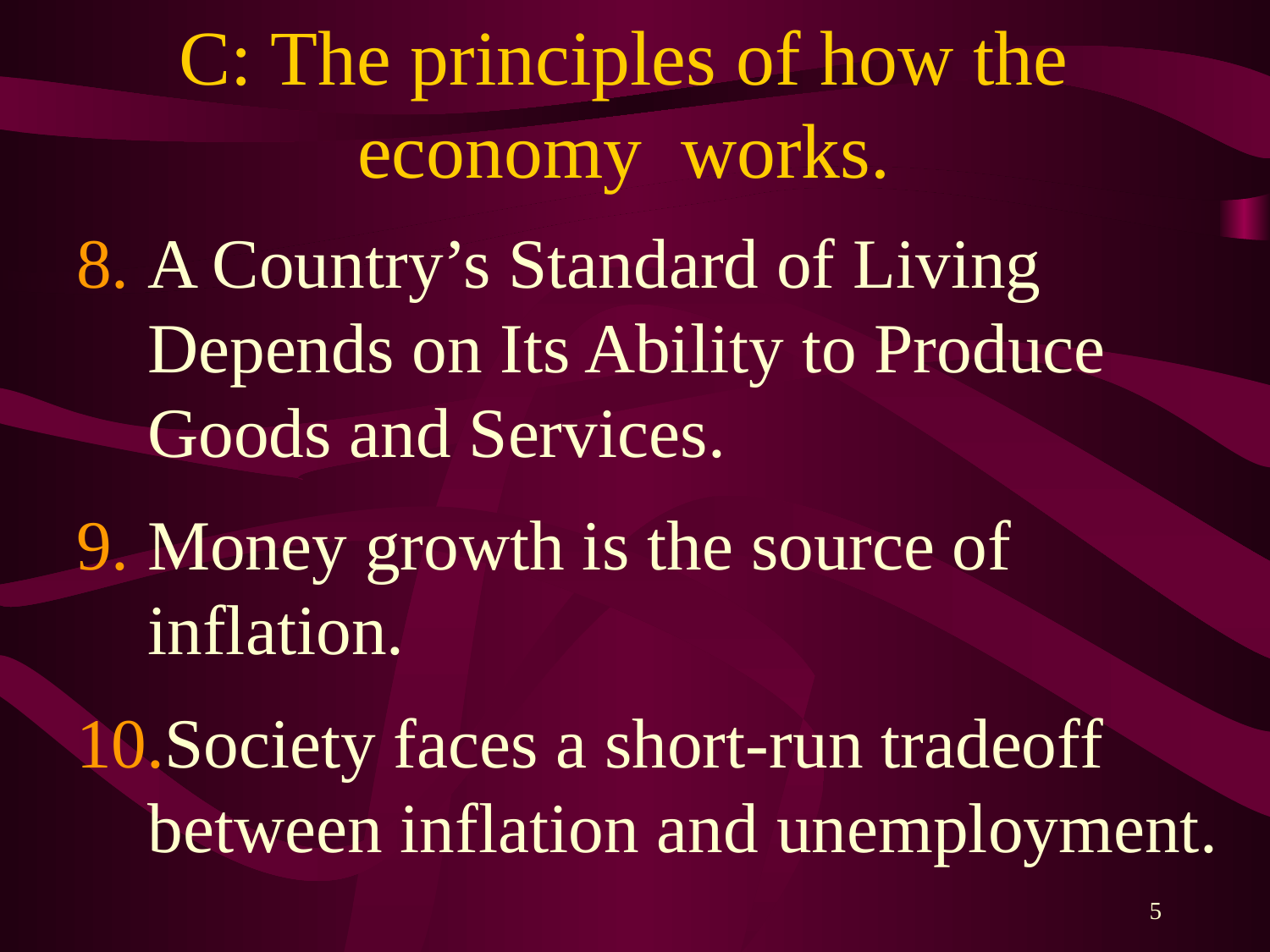

# C: The principles of how the economy  works.
A Country’s Standard of Living Depends on Its Ability to Produce Goods and Services.
Money growth is the source of inflation.
Society faces a short-run tradeoff between inflation and unemployment.

5